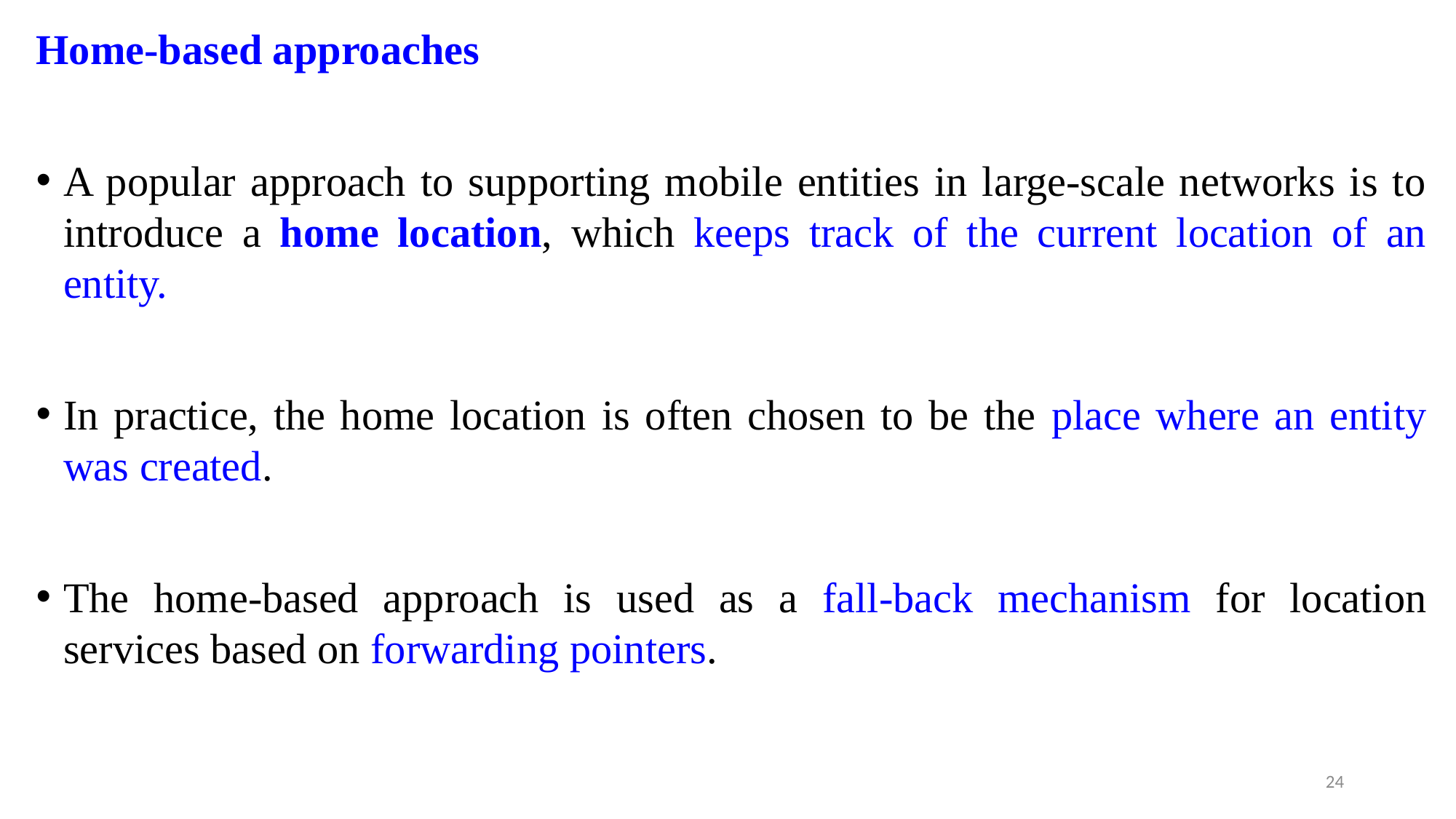

Home-based approaches

A popular approach to supporting mobile entities in large-scale networks is to introduce a home location, which keeps track of the current location of an entity.

In practice, the home location is often chosen to be the place where an entity was created.

The home-based approach is used as a fall-back mechanism for location services based on forwarding pointers.

24